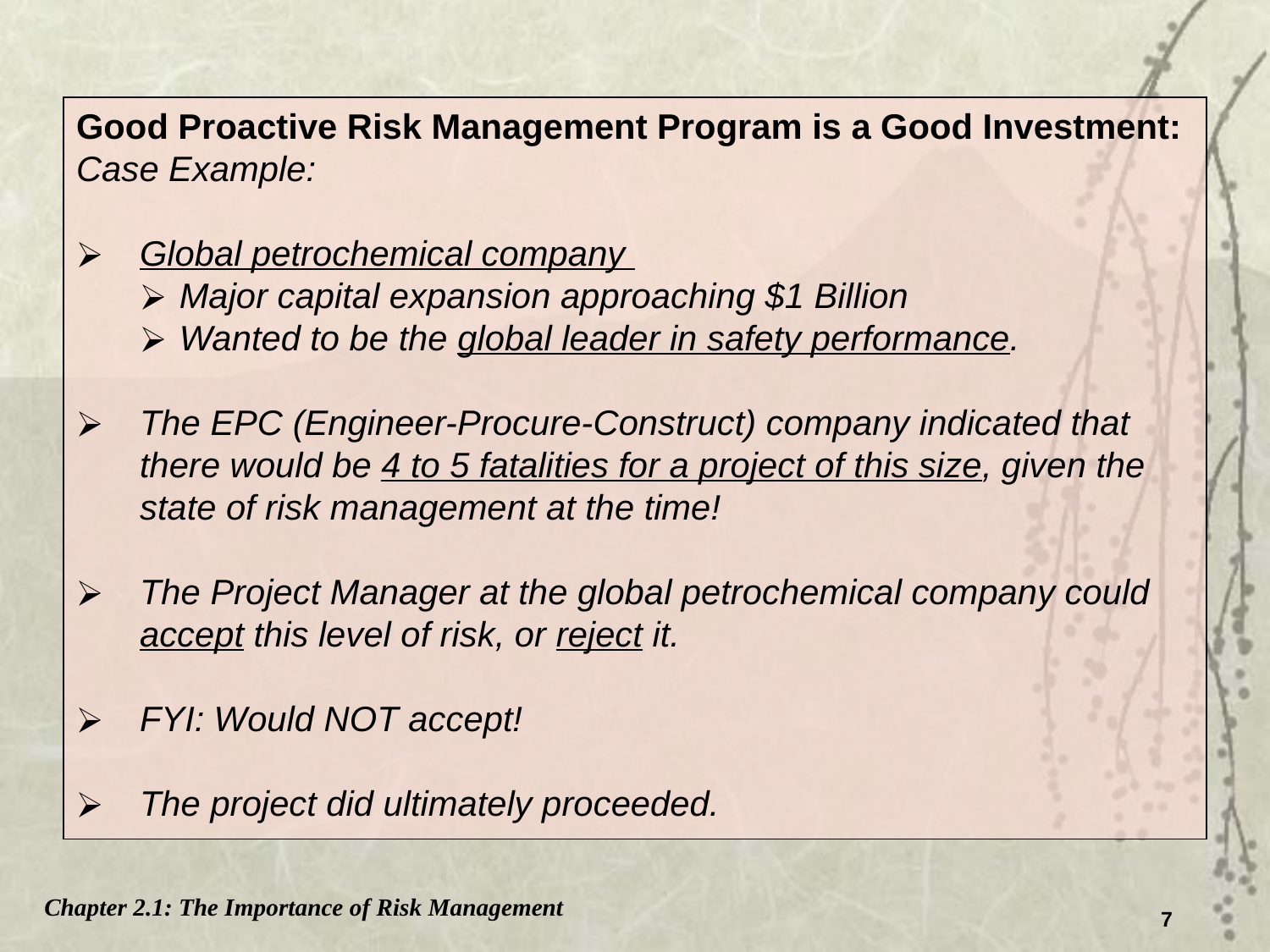

Good Proactive Risk Management Program is a Good Investment:
Case Example:

Global petrochemical company
Major capital expansion approaching $1 Billion
Wanted to be the global leader in safety performance.

The EPC (Engineer-Procure-Construct) company indicated that there would be 4 to 5 fatalities for a project of this size, given the state of risk management at the time!

The Project Manager at the global petrochemical company could accept this level of risk, or reject it.

FYI: Would NOT accept!

The project did ultimately proceeded.
Chapter 2.1: The Importance of Risk Management
7